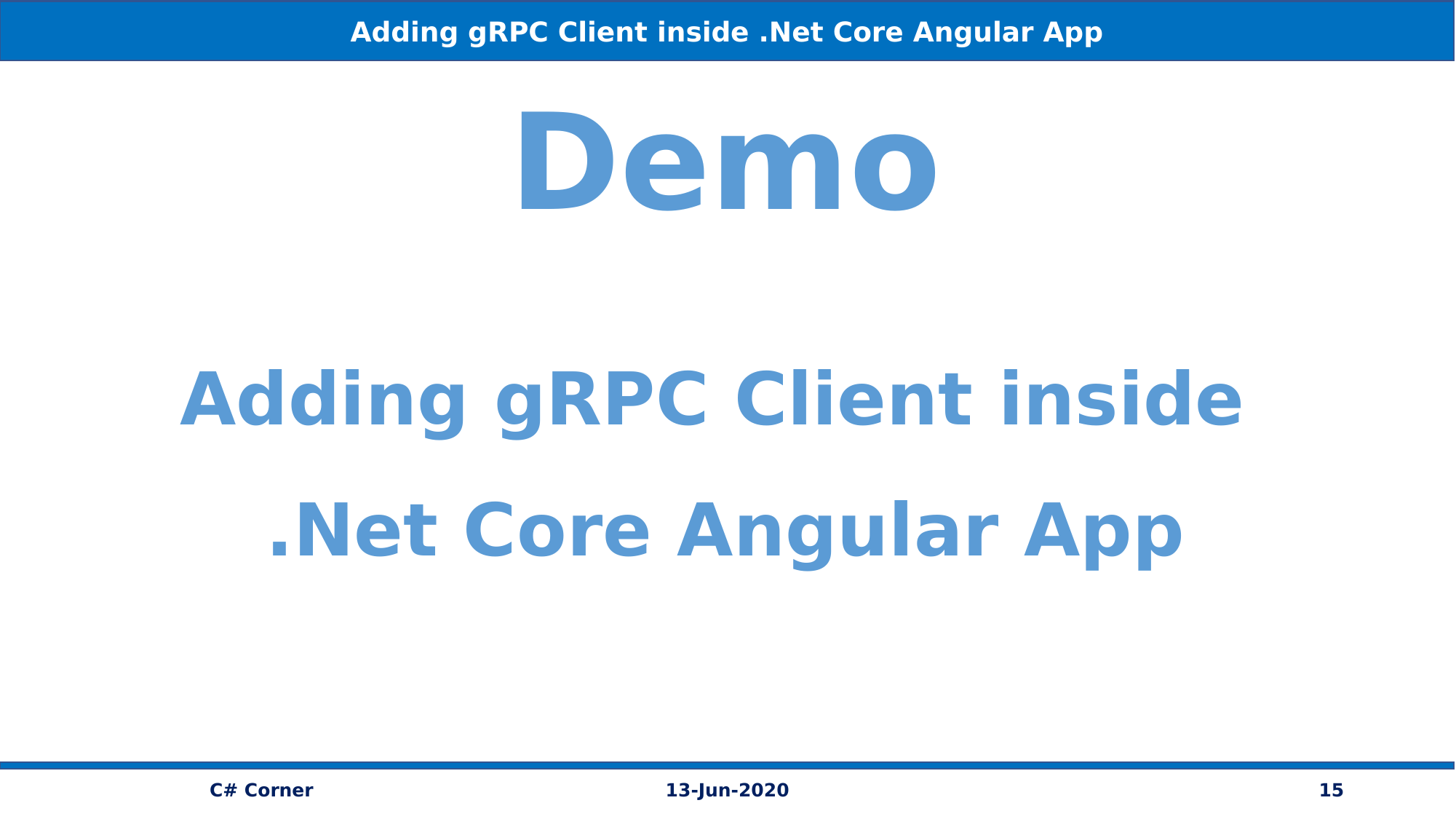

Adding gRPC Client inside .Net Core Angular App
Demo

Adding gRPC Client inside
.Net Core Angular App

13-Jun-2020
15
C# Corner